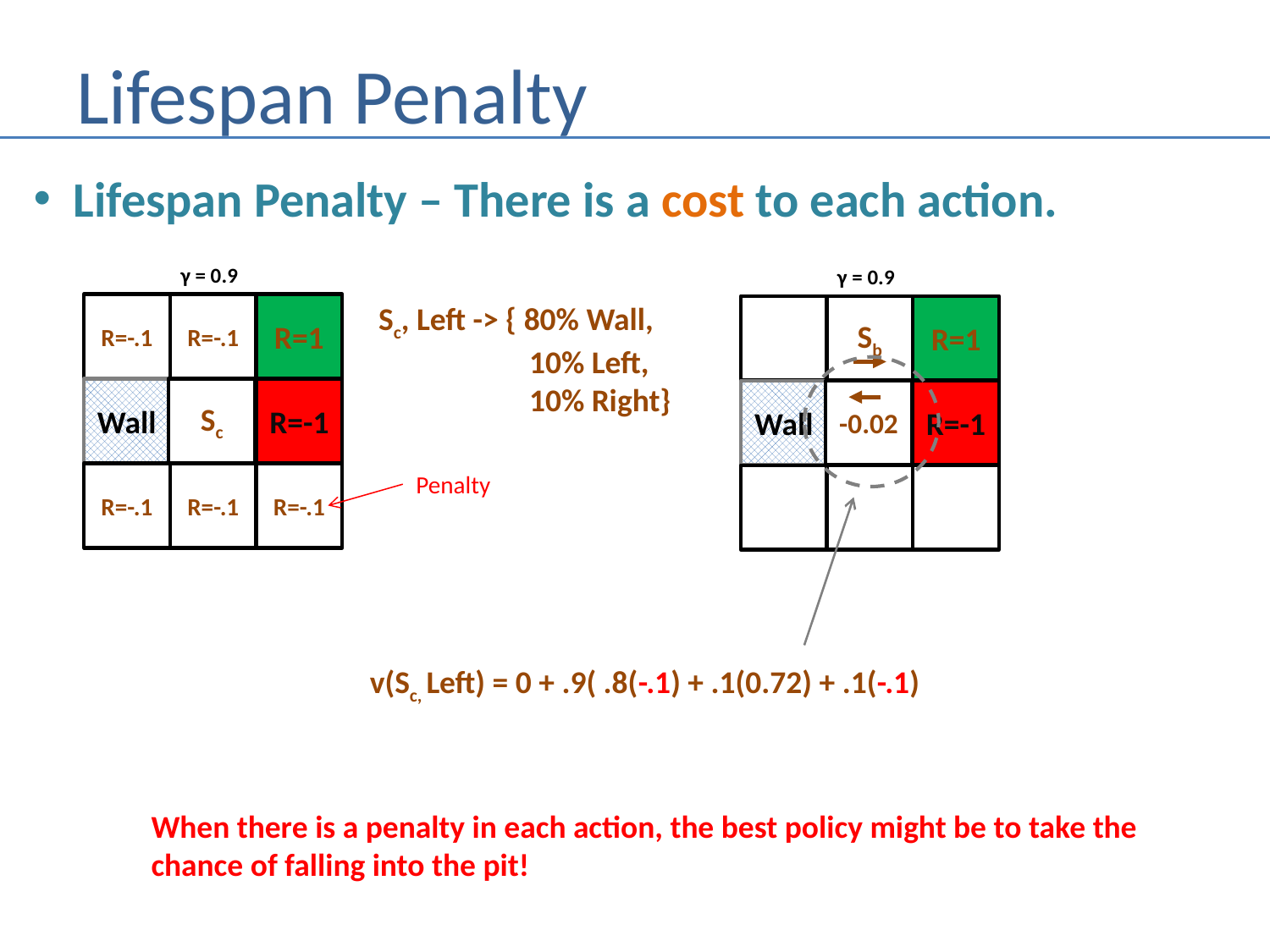

# Lifespan Penalty
Lifespan Penalty – There is a cost to each action.
γ = 0.9
γ = 0.9
Sc, Left -> { 80% Wall,
                     10% Left,
                     10% Right}
R=-.1
R=-.1
R=1

Sb
R=1

Wall
Sc
R=-1
Wall
-0.02
R=-1
Penalty
R=-.1
R=-.1
R=-.1

v(Sc, Left) = 0 + .9( .8(-.1) + .1(0.72) + .1(-.1)
When there is a penalty in each action, the best policy might be to take the
chance of falling into the pit!